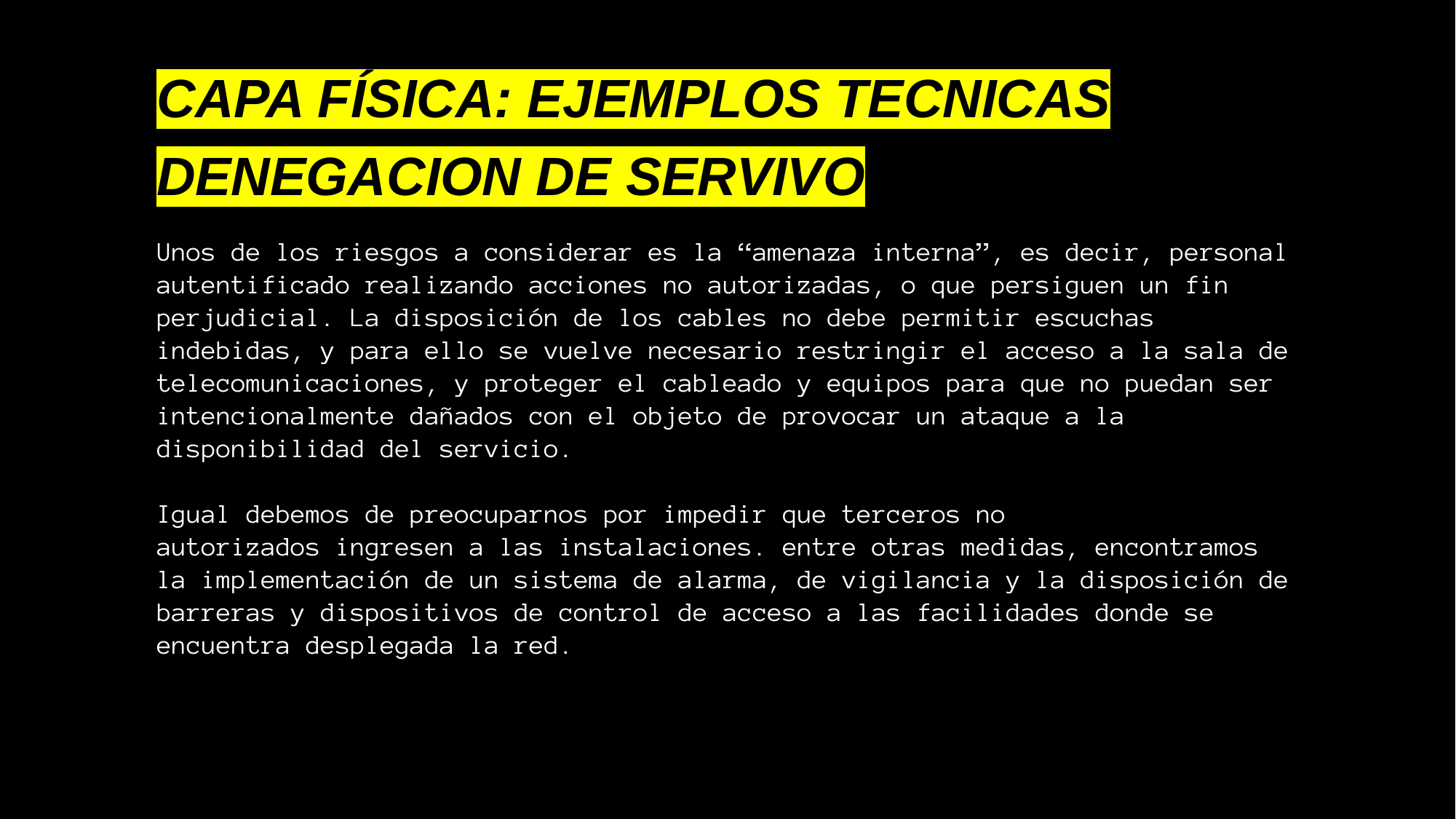

# CAPA FÍSICA: EJEMPLOS TECNICAS DENEGACION DE SERVIVO
Unos de los riesgos a considerar es la “amenaza interna”, es decir, personal autentificado realizando acciones no autorizadas, o que persiguen un fin perjudicial. La disposición de los cables no debe permitir escuchas indebidas, y para ello se vuelve necesario restringir el acceso a la sala de telecomunicaciones, y proteger el cableado y equipos para que no puedan ser intencionalmente dañados con el objeto de provocar un ataque a la disponibilidad del servicio.

Igual debemos de preocuparnos por impedir que terceros no autorizados ingresen a las instalaciones. entre otras medidas, encontramos la implementación de un sistema de alarma, de vigilancia y la disposición de barreras y dispositivos de control de acceso a las facilidades donde se encuentra desplegada la red.